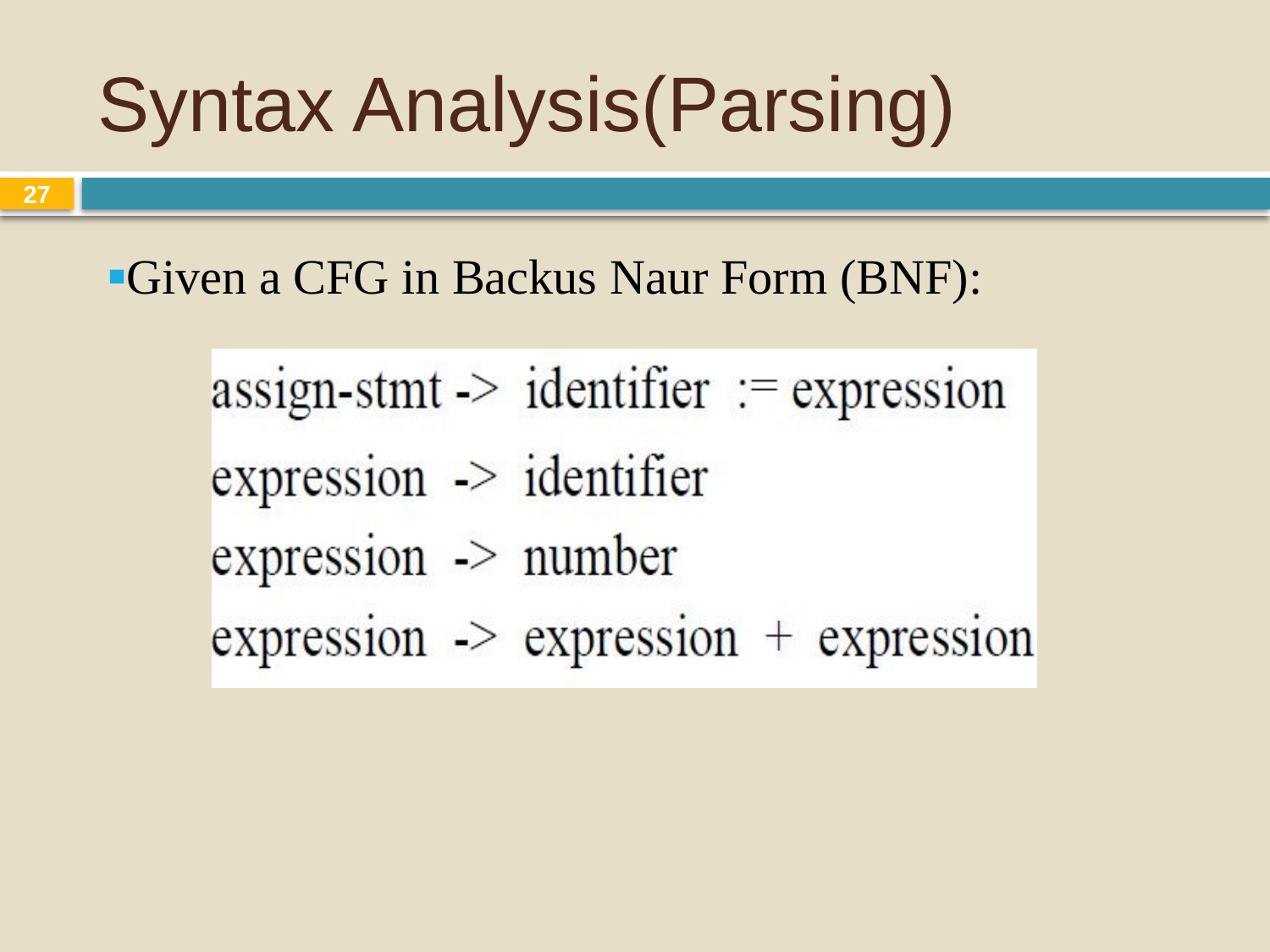

# Syntax Analysis(Parsing)
27
Given a CFG in Backus Naur Form (BNF):